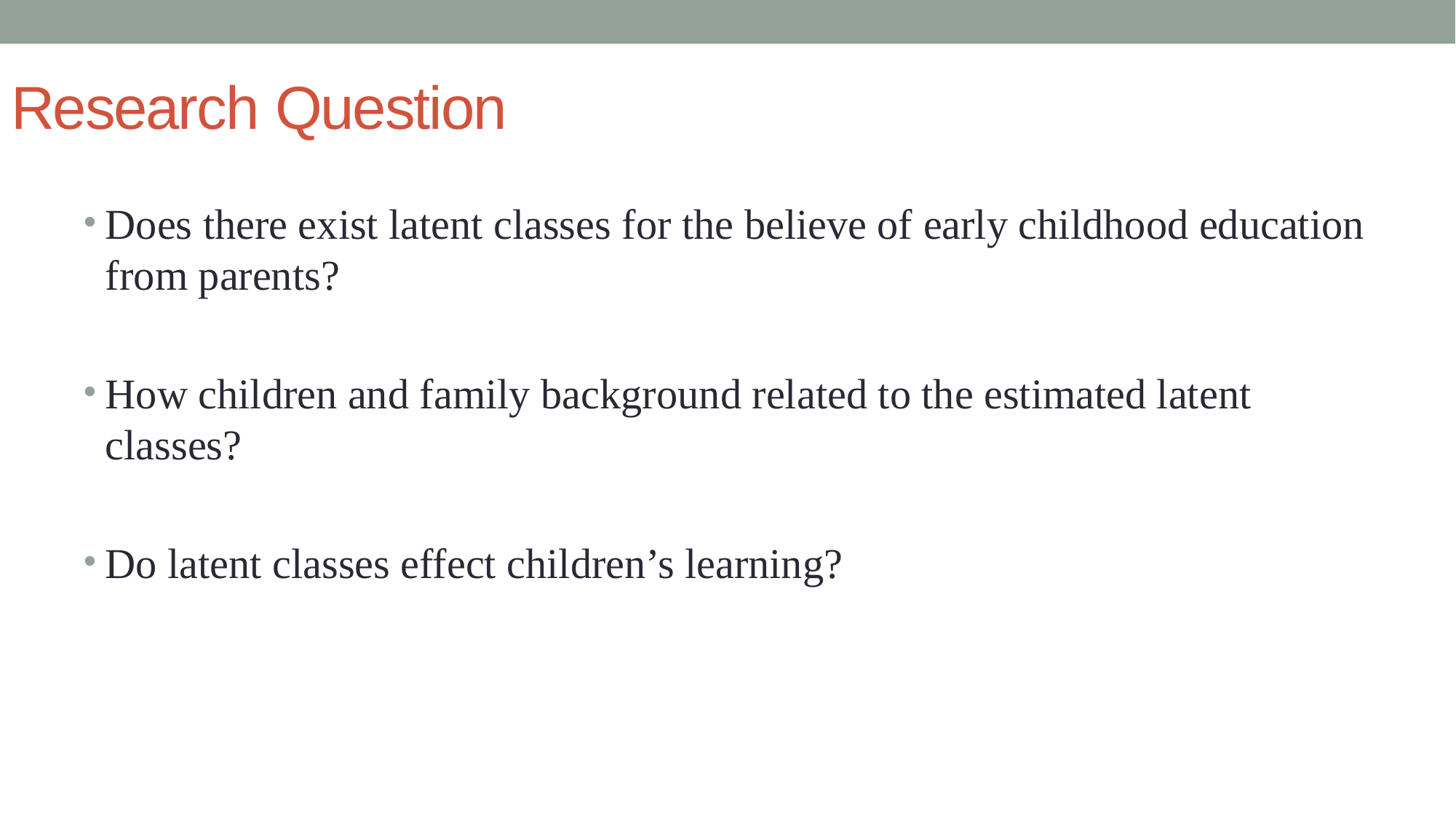

# Research Question
Does there exist latent classes for the believe of early childhood education from parents?

How children and family background related to the estimated latent classes?

Do latent classes effect children’s learning?